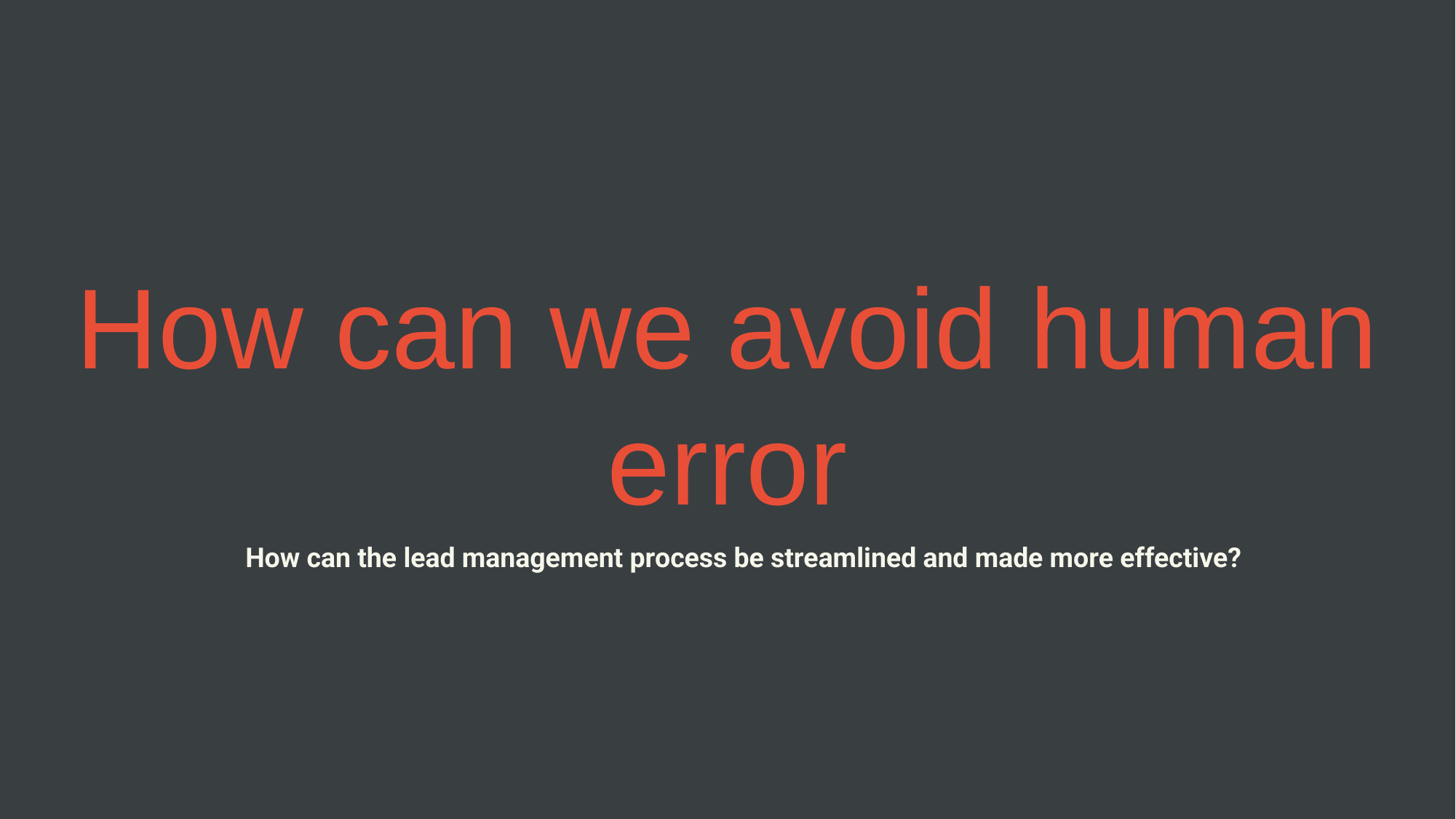

How can we avoid human error
How can the lead management process be streamlined and made more effective?